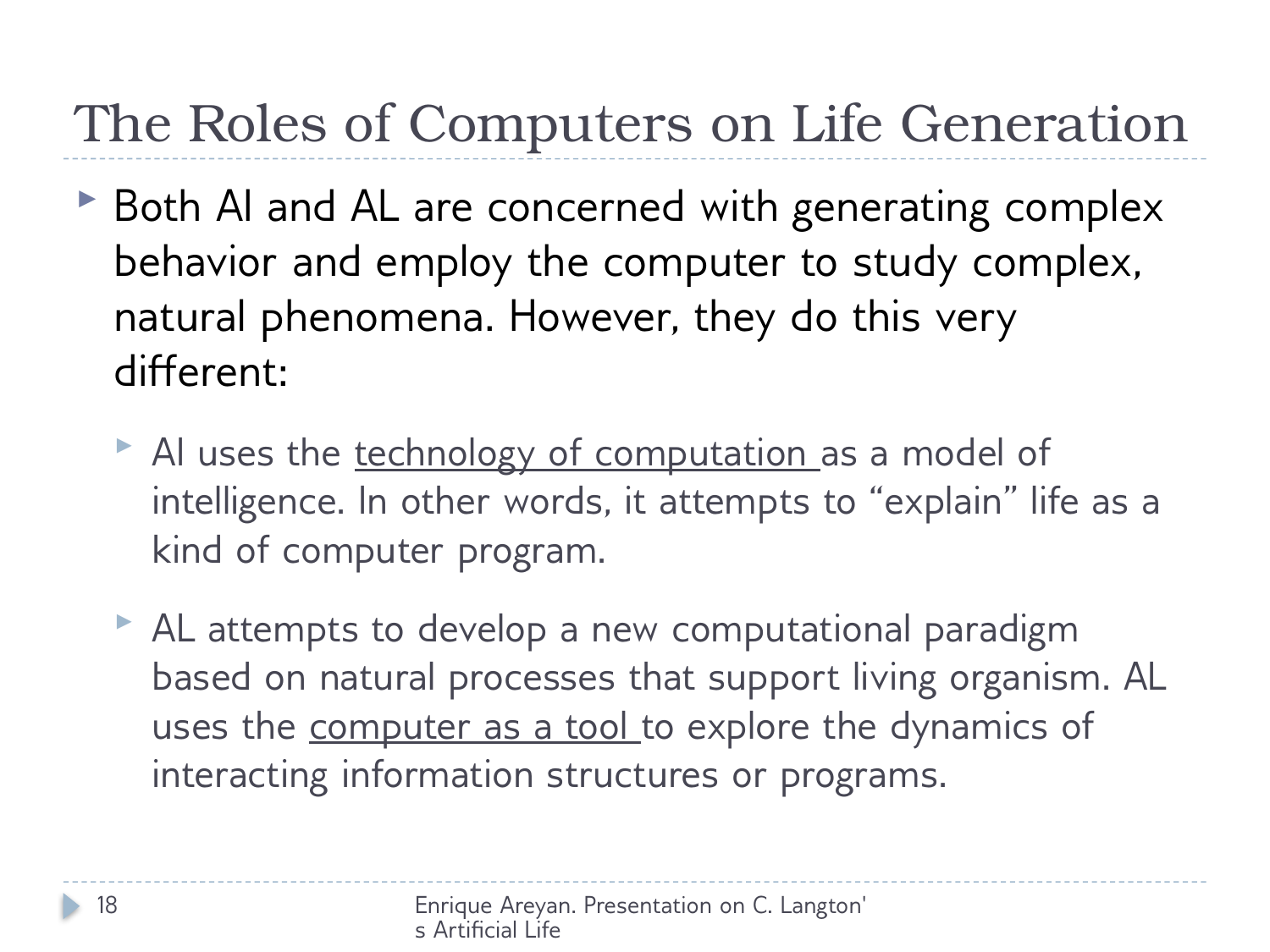

# The Roles of Computers on Life Generation
Both AI and AL are concerned with generating complex behavior and employ the computer to study complex, natural phenomena. However, they do this very different:
AI uses the technology of computation as a model of intelligence. In other words, it attempts to “explain” life as a kind of computer program.
AL attempts to develop a new computational paradigm based on natural processes that support living organism. AL uses the computer as a tool to explore the dynamics of interacting information structures or programs.
18
Enrique Areyan. Presentation on C. Langton's Artificial Life